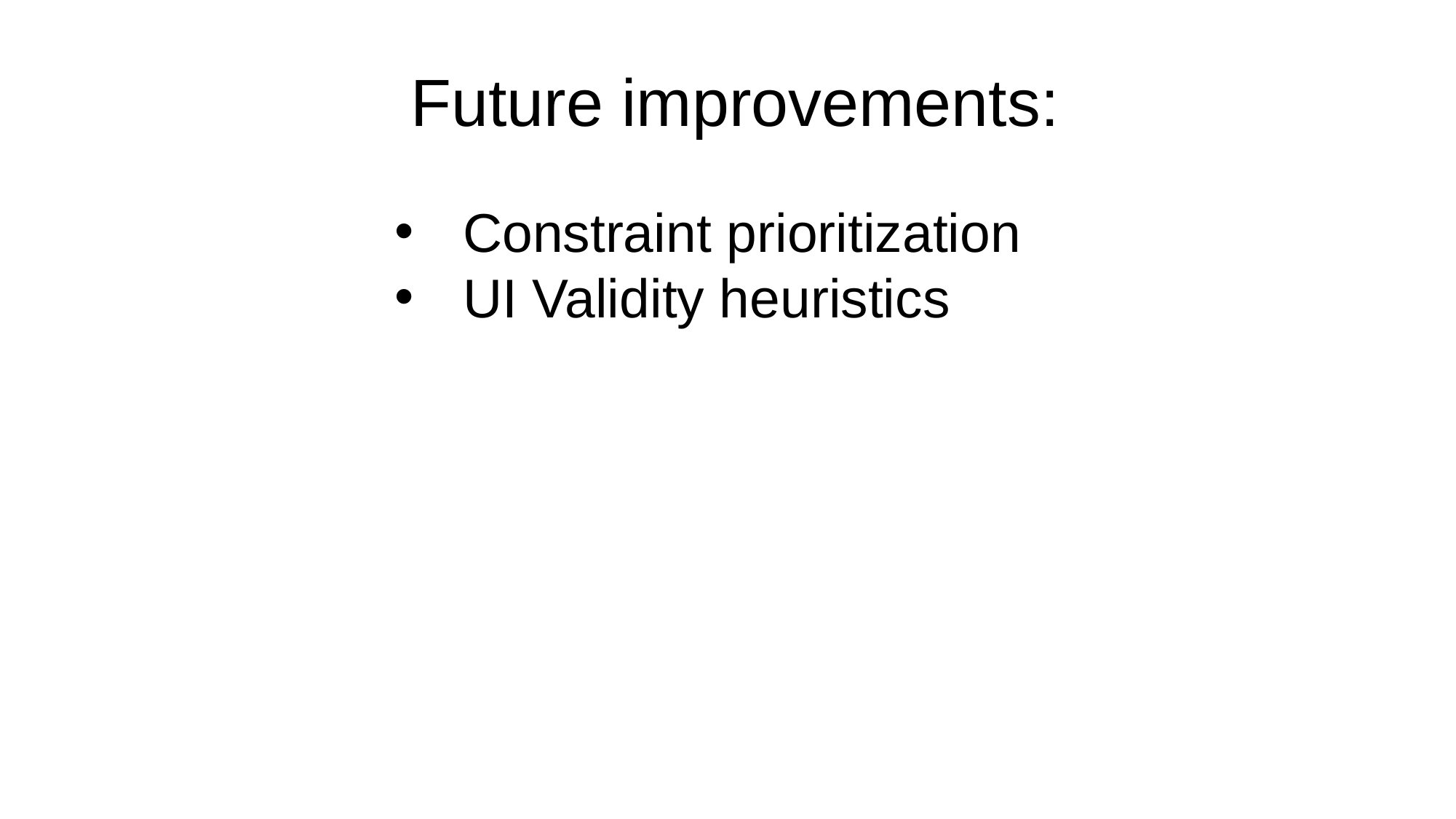

Future improvements:
Constraint prioritization
UI Validity heuristics